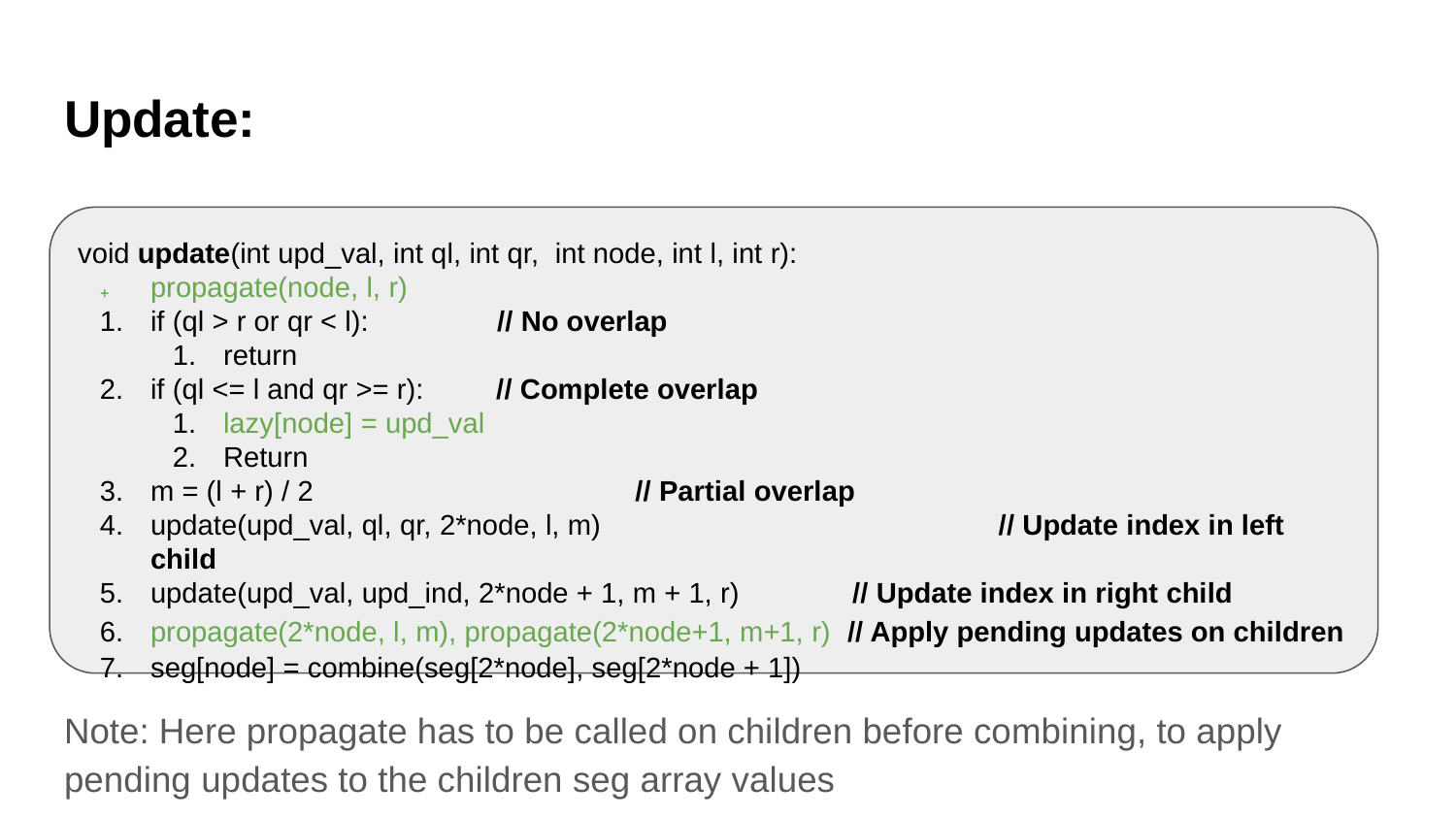

# Update:

Note: Here propagate has to be called on children before combining, to apply pending updates to the children seg array values
void update(int upd_val, int ql, int qr,  int node, int l, int r):
propagate(node, l, r)
if (ql > r or qr < l):                // No overlap
return
if (ql <= l and qr >= r):         // Complete overlap
lazy[node] = upd_val
Return
m = (l + r) / 2		      // Partial overlap
update(upd_val, ql, qr, 2*node, l, m)		               // Update index in left child
update(upd_val, upd_ind, 2*node + 1, m + 1, r)              // Update index in right child

propagate(2*node, l, m), propagate(2*node+1, m+1, r)  // Apply pending updates on children

seg[node] = combine(seg[2*node], seg[2*node + 1])